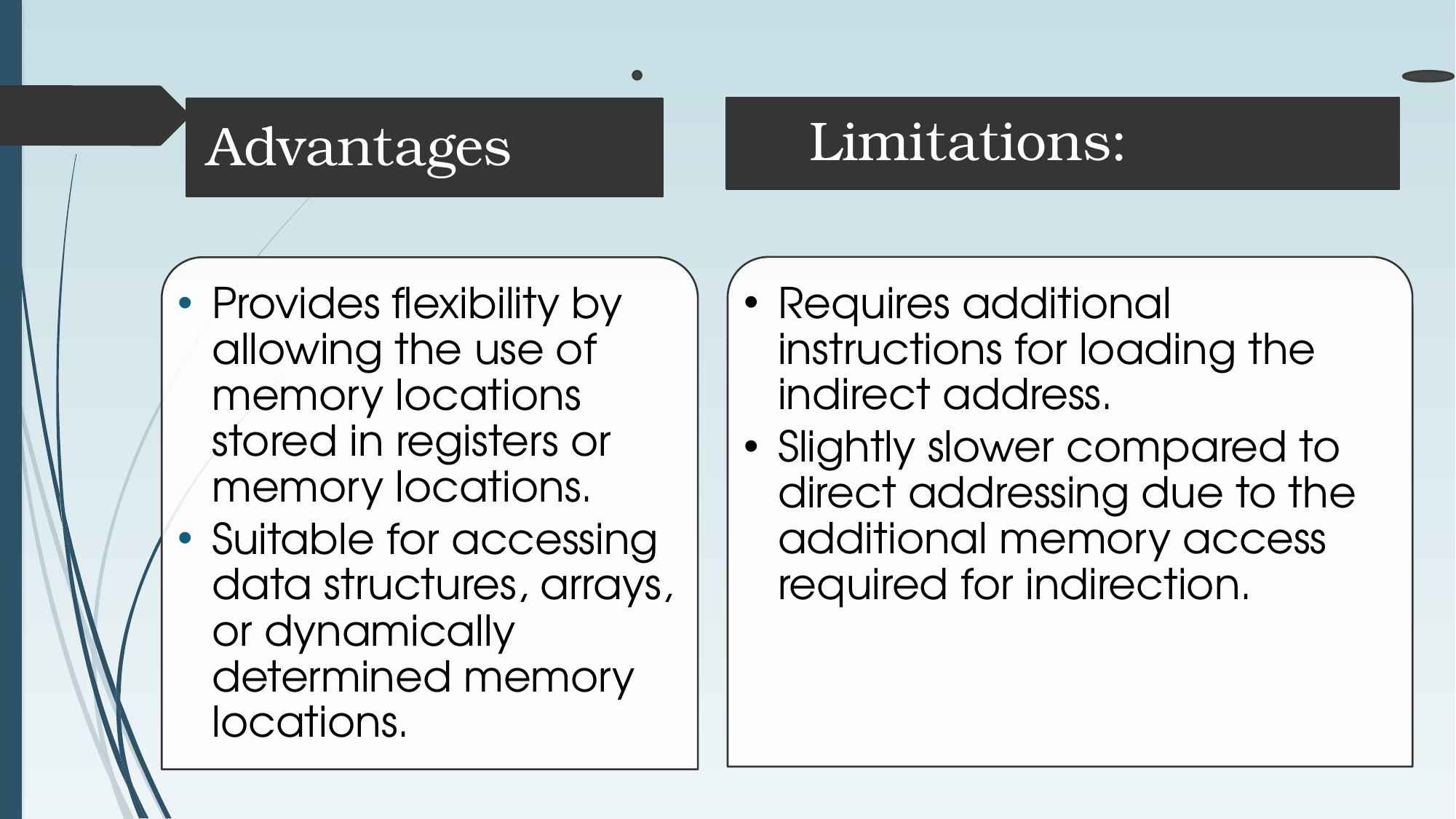

Provides flexibility by allowing the use of memory locations stored in registers or memory locations.
Suitable for accessing data structures, arrays, or dynamically determined memory locations.
Advantages
Requires additional instructions for loading the indirect address.
Slightly slower compared to direct addressing due to the additional memory access required for indirection.
Limitations: